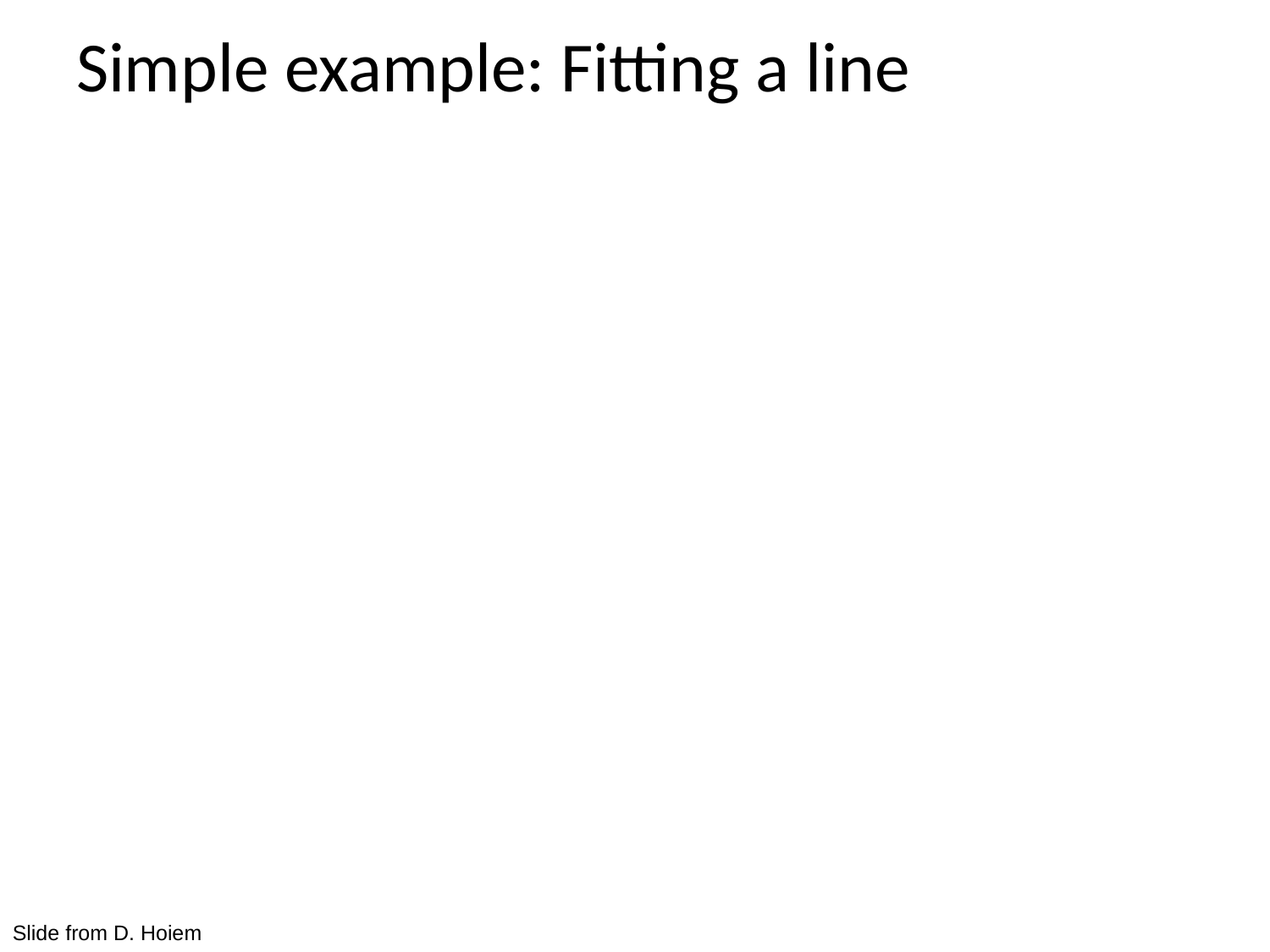

# Simple example: Fitting a line

Slide from D. Hoiem